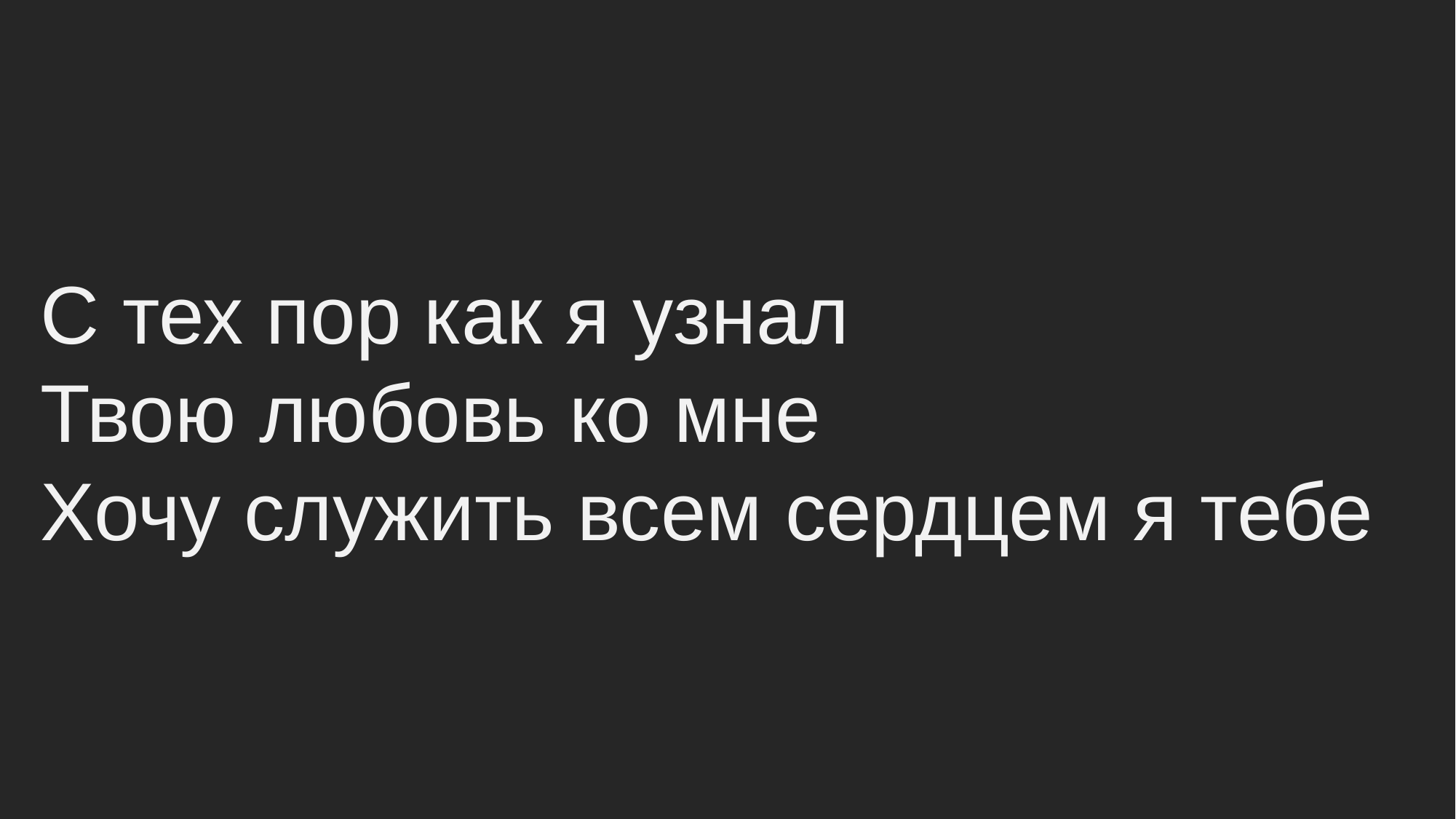

# С тех пор как я узнал Твою любовь ко мне Хочу служить всем сердцем я тебе